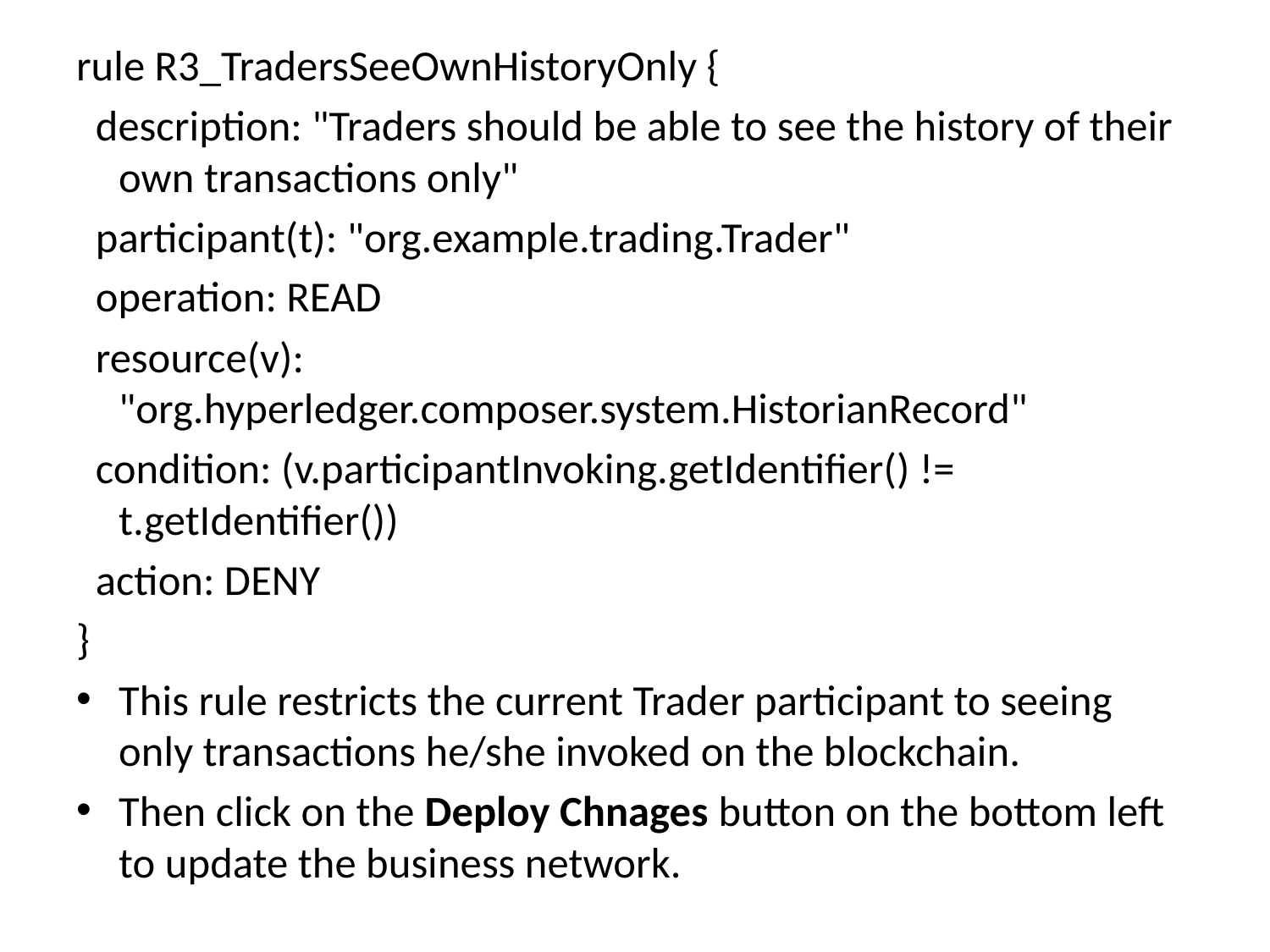

rule R3_TradersSeeOwnHistoryOnly {
  description: "Traders should be able to see the history of their own transactions only"
  participant(t): "org.example.trading.Trader"
  operation: READ
  resource(v): "org.hyperledger.composer.system.HistorianRecord"
  condition: (v.participantInvoking.getIdentifier() != t.getIdentifier())
  action: DENY
}
This rule restricts the current Trader participant to seeing only transactions he/she invoked on the blockchain.
Then click on the Deploy Chnages button on the bottom left to update the business network.